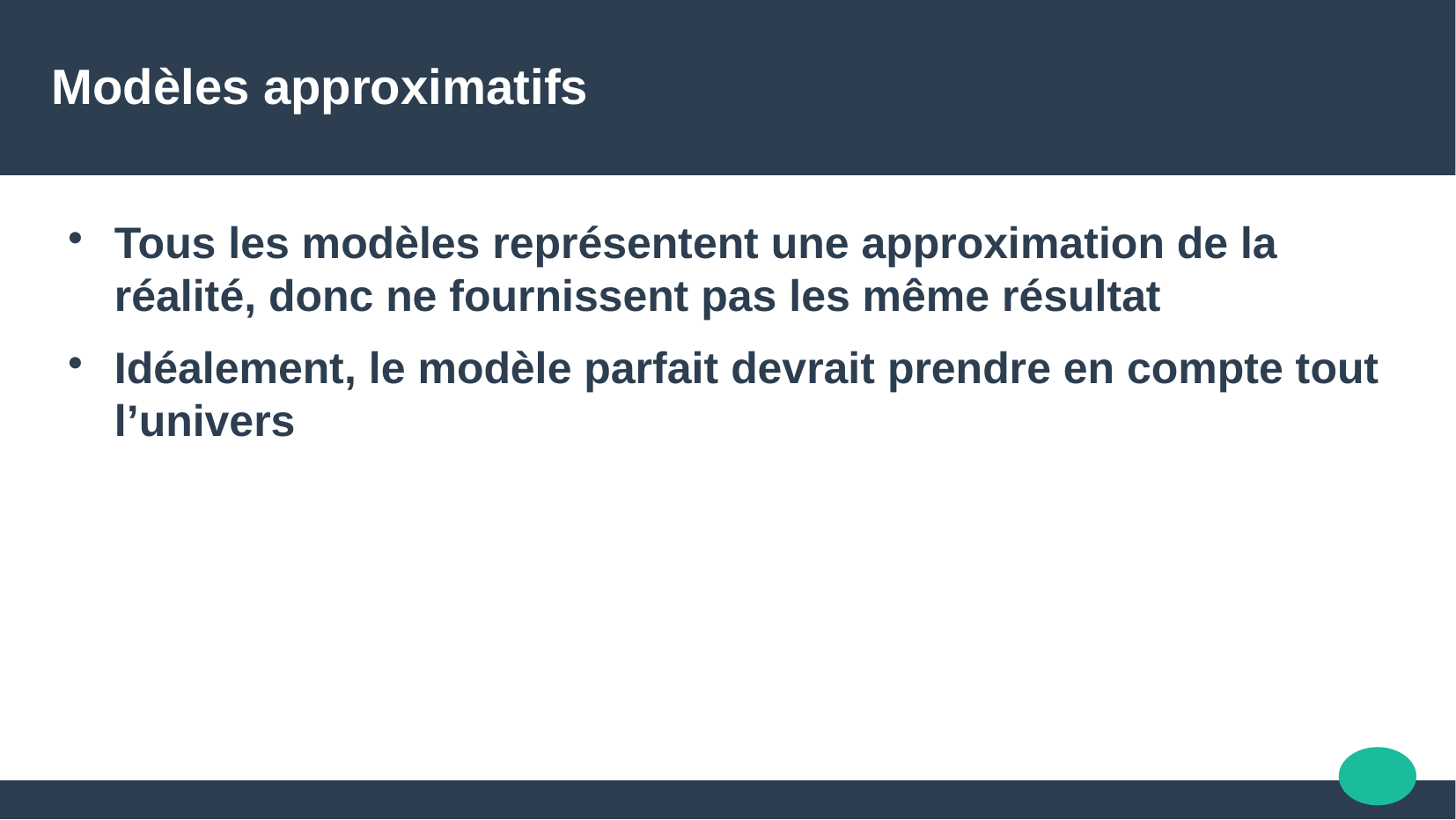

Modèles approximatifs
Tous les modèles représentent une approximation de la réalité, donc ne fournissent pas les même résultat
Idéalement, le modèle parfait devrait prendre en compte tout l’univers